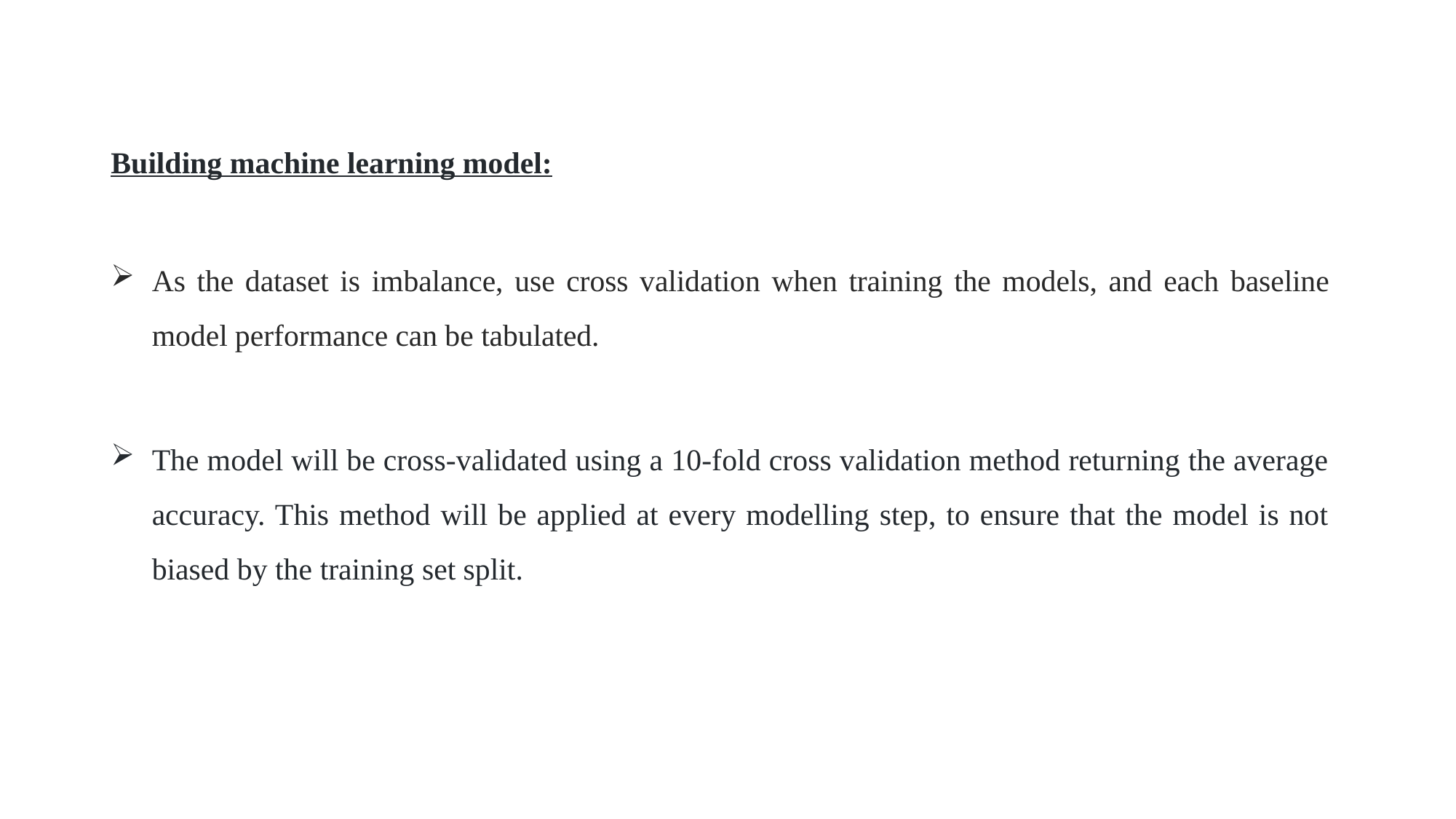

Building machine learning model:

As the dataset is imbalance, use cross validation when training the models, and each baseline model performance can be tabulated.

The model will be cross-validated using a 10-fold cross validation method returning the average accuracy. This method will be applied at every modelling step, to ensure that the model is not biased by the training set split.